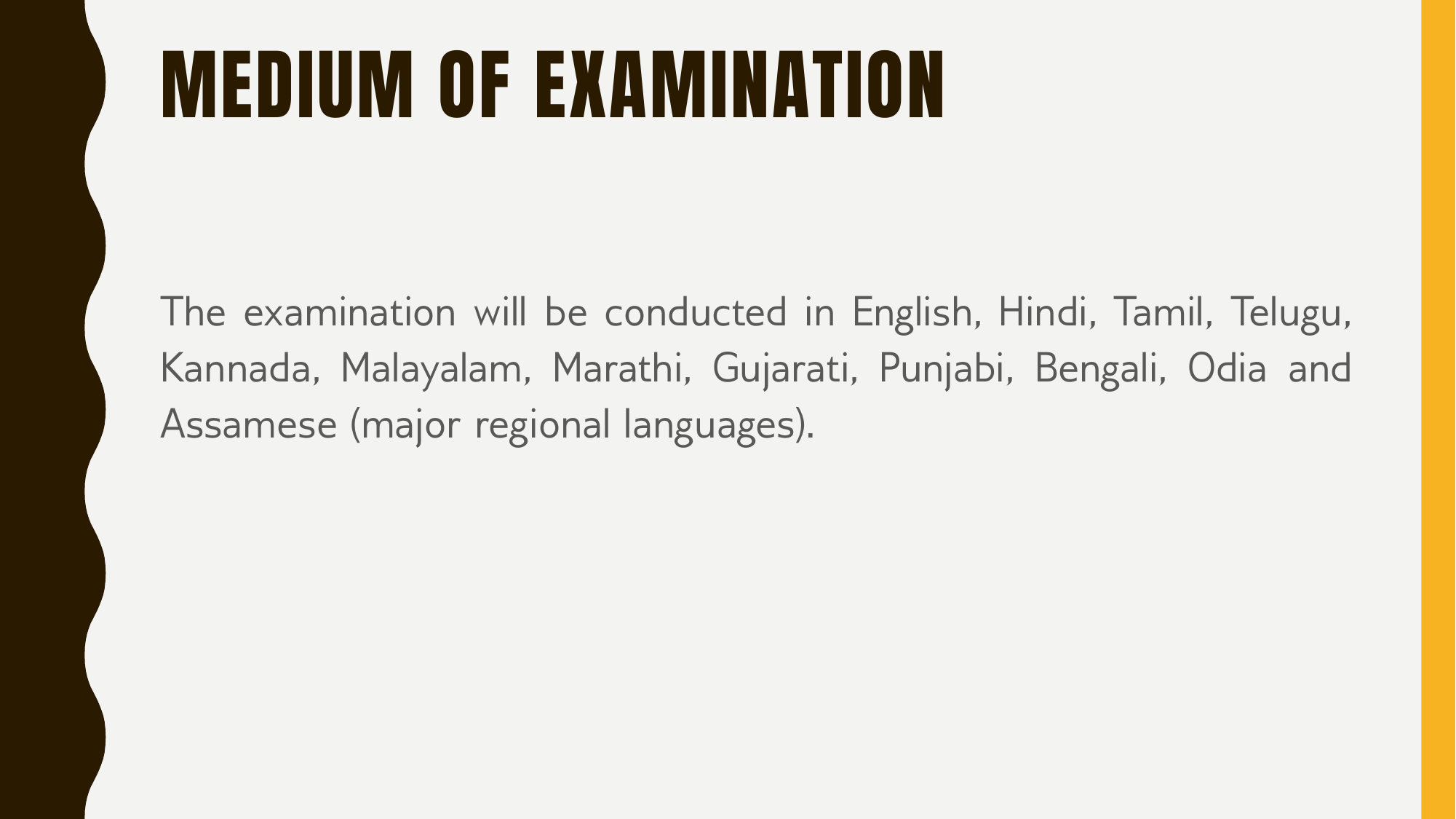

# Medium of examination
The examination will be conducted in English, Hindi, Tamil, Telugu, Kannada, Malayalam, Marathi, Gujarati, Punjabi, Bengali, Odia and Assamese (major regional languages).